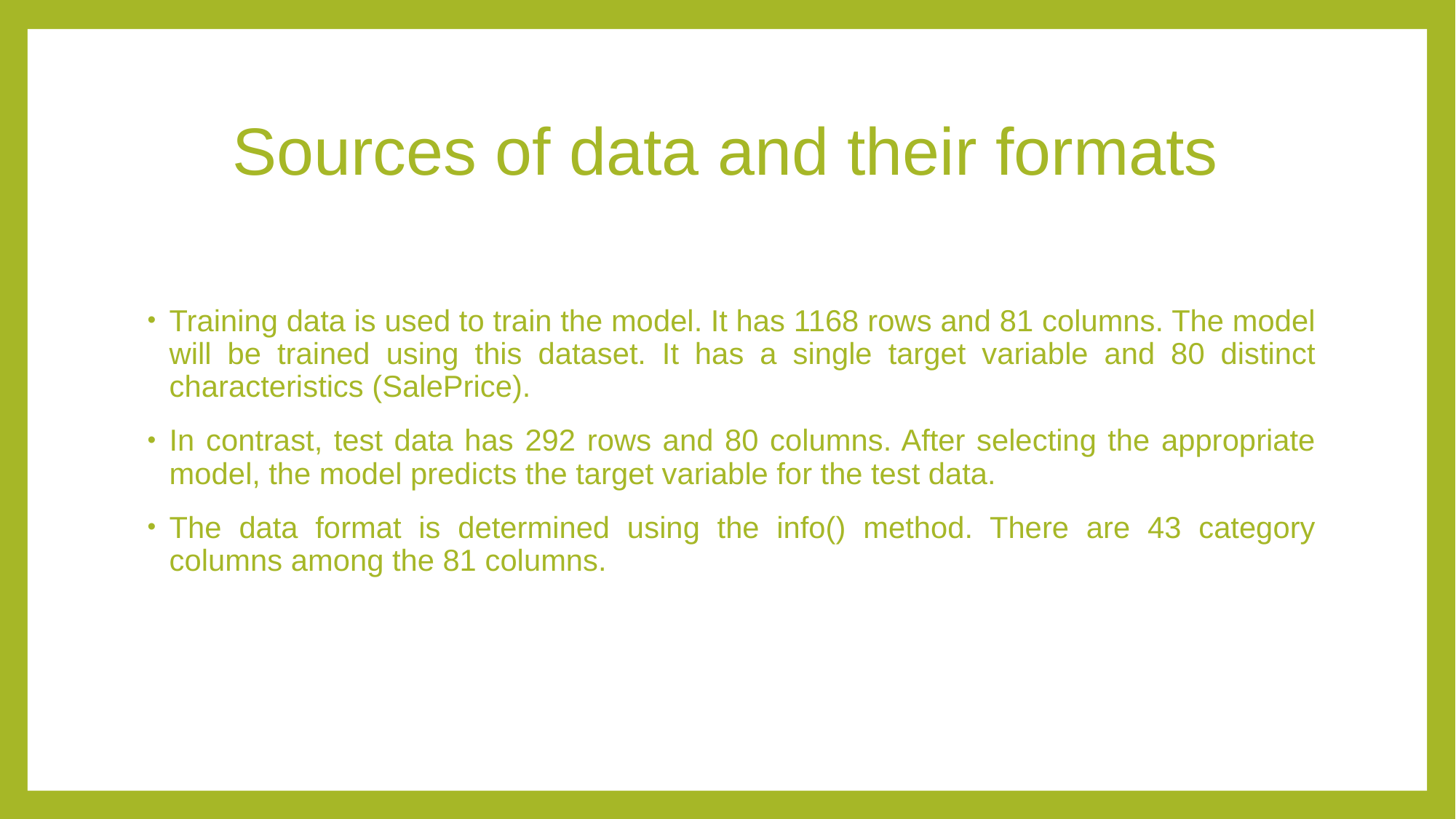

# Sources of data and their formats
Training data is used to train the model. It has 1168 rows and 81 columns. The model will be trained using this dataset. It has a single target variable and 80 distinct characteristics (SalePrice).
In contrast, test data has 292 rows and 80 columns. After selecting the appropriate model, the model predicts the target variable for the test data.
The data format is determined using the info() method. There are 43 category columns among the 81 columns.